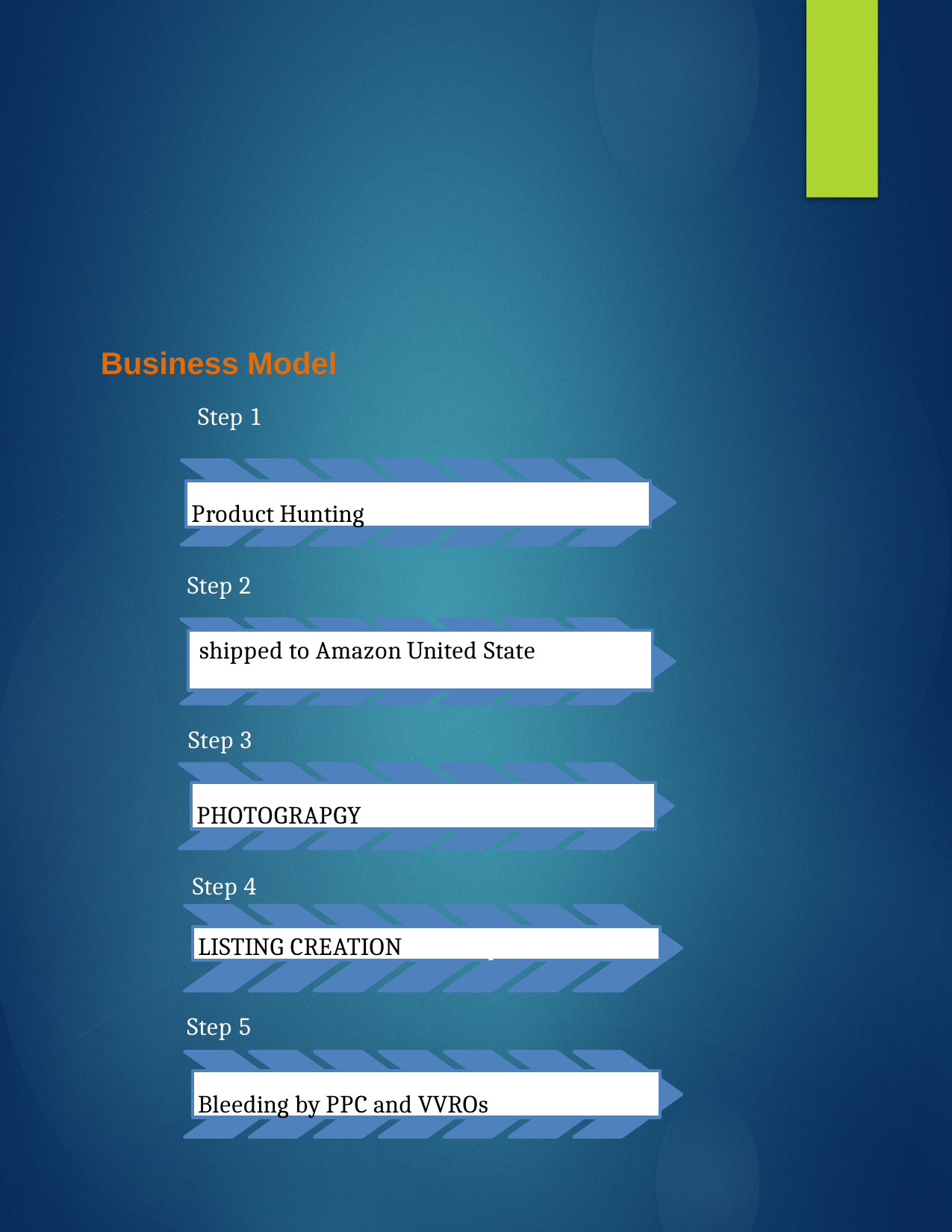

7
Business Model
Step 1

Product Hunting
Step 2

 shipped to Amazon United States  wharehouse
Step 3

PHOTOGRAPGY.
Step 4

LISTING CREATIONmonths profit
Step 5

Bleeding by PPC and VVROs